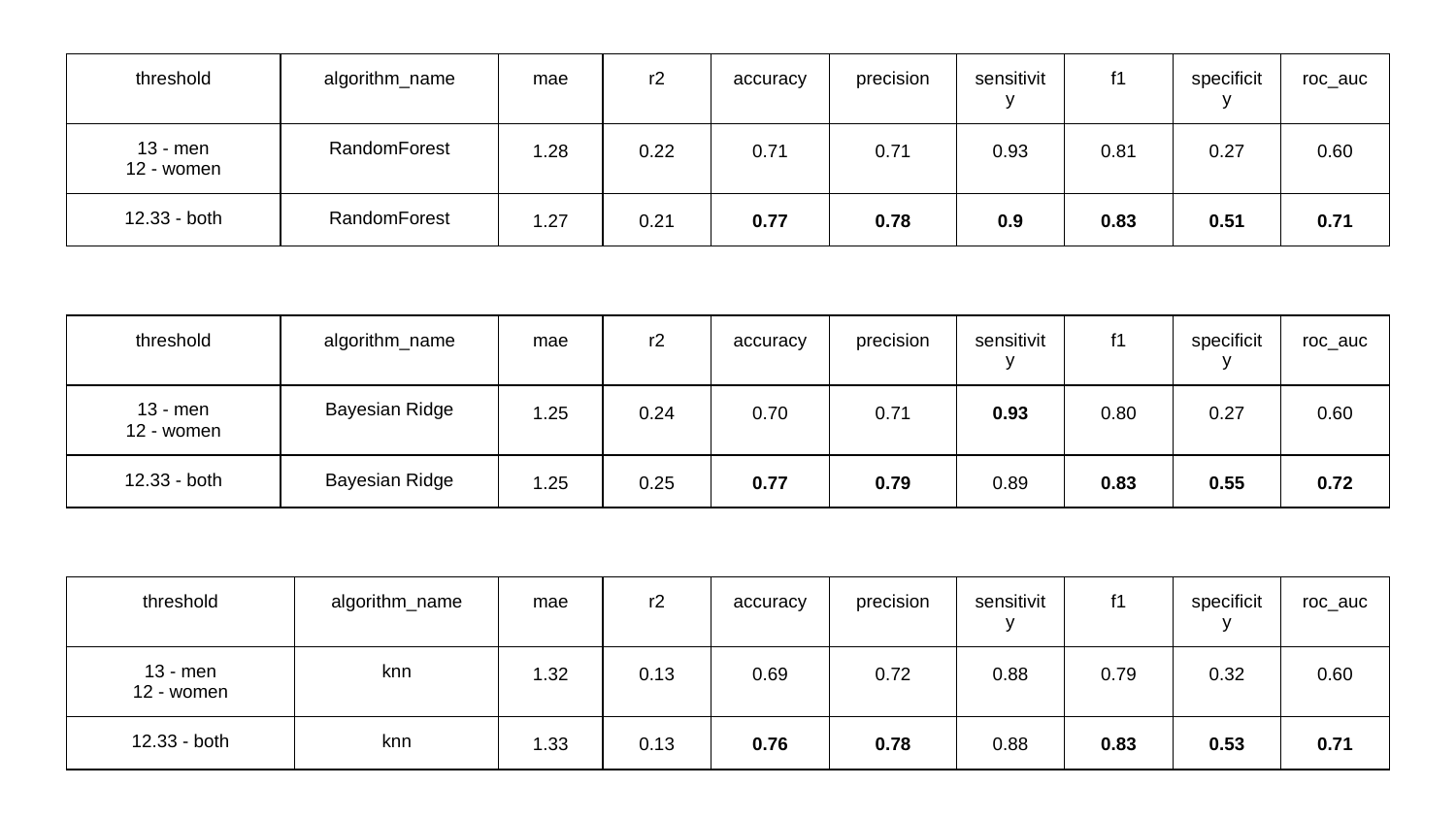

| threshold | algorithm\_name | mae | r2 | accuracy | precision | sensitivity | f1 | specificity | roc\_auc |
| --- | --- | --- | --- | --- | --- | --- | --- | --- | --- |
| 13 - men 12 - women | RandomForest | 1.28 | 0.22 | 0.71 | 0.71 | 0.93 | 0.81 | 0.27 | 0.60 |
| 12.33 - both | RandomForest | 1.27 | 0.21 | 0.77 | 0.78 | 0.9 | 0.83 | 0.51 | 0.71 |
| threshold | algorithm\_name | mae | r2 | accuracy | precision | sensitivity | f1 | specificity | roc\_auc |
| --- | --- | --- | --- | --- | --- | --- | --- | --- | --- |
| 13 - men 12 - women | Bayesian Ridge | 1.25 | 0.24 | 0.70 | 0.71 | 0.93 | 0.80 | 0.27 | 0.60 |
| 12.33 - both | Bayesian Ridge | 1.25 | 0.25 | 0.77 | 0.79 | 0.89 | 0.83 | 0.55 | 0.72 |
| threshold | algorithm\_name | mae | r2 | accuracy | precision | sensitivity | f1 | specificity | roc\_auc |
| --- | --- | --- | --- | --- | --- | --- | --- | --- | --- |
| 13 - men 12 - women | knn | 1.32 | 0.13 | 0.69 | 0.72 | 0.88 | 0.79 | 0.32 | 0.60 |
| 12.33 - both | knn | 1.33 | 0.13 | 0.76 | 0.78 | 0.88 | 0.83 | 0.53 | 0.71 |